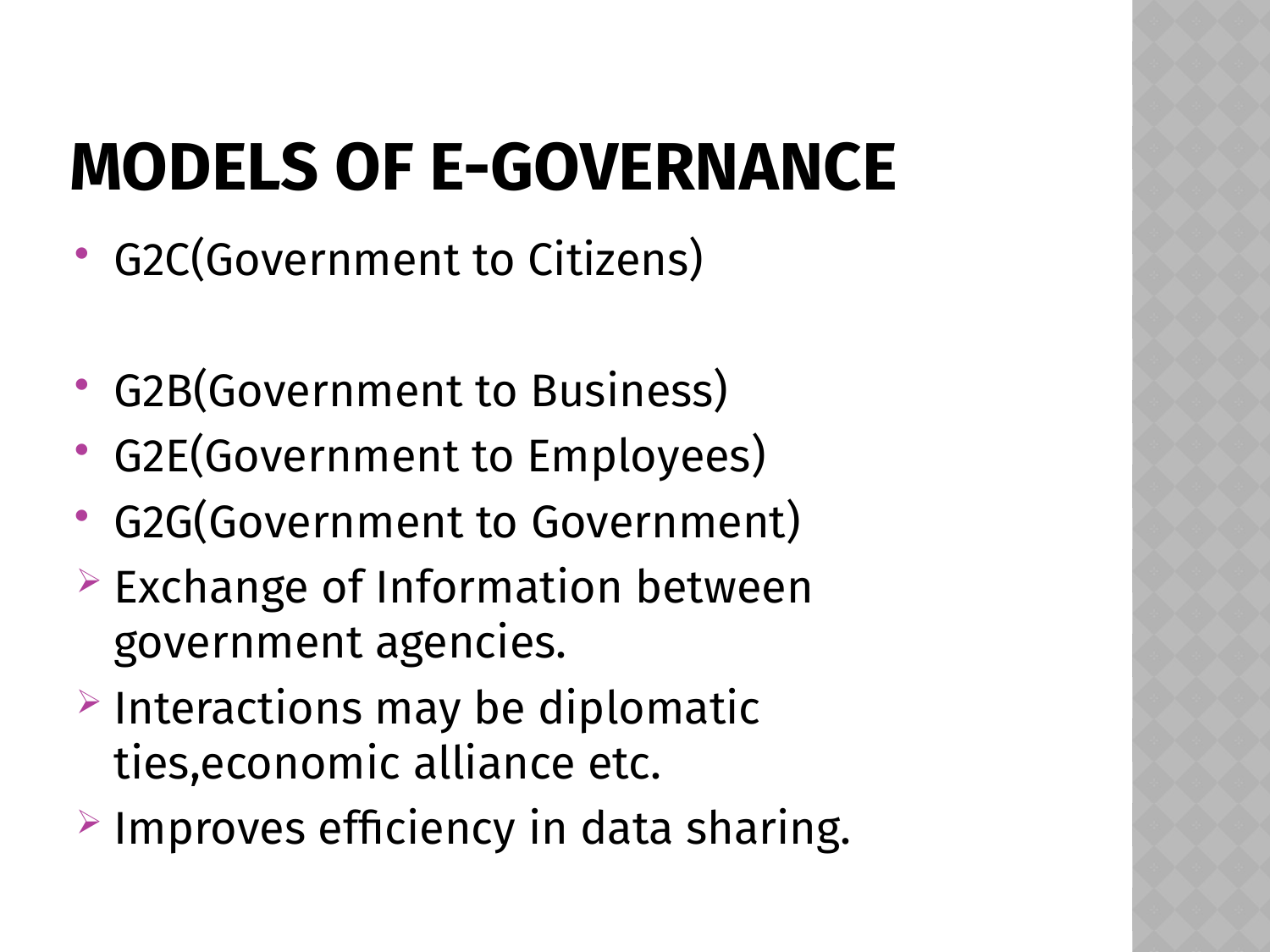

# Models of e-governance
G2C(Government to Citizens)

G2B(Government to Business)
G2E(Government to Employees)
G2G(Government to Government)
Exchange of Information between government agencies.
Interactions may be diplomatic ties,economic alliance etc.
Improves efficiency in data sharing.